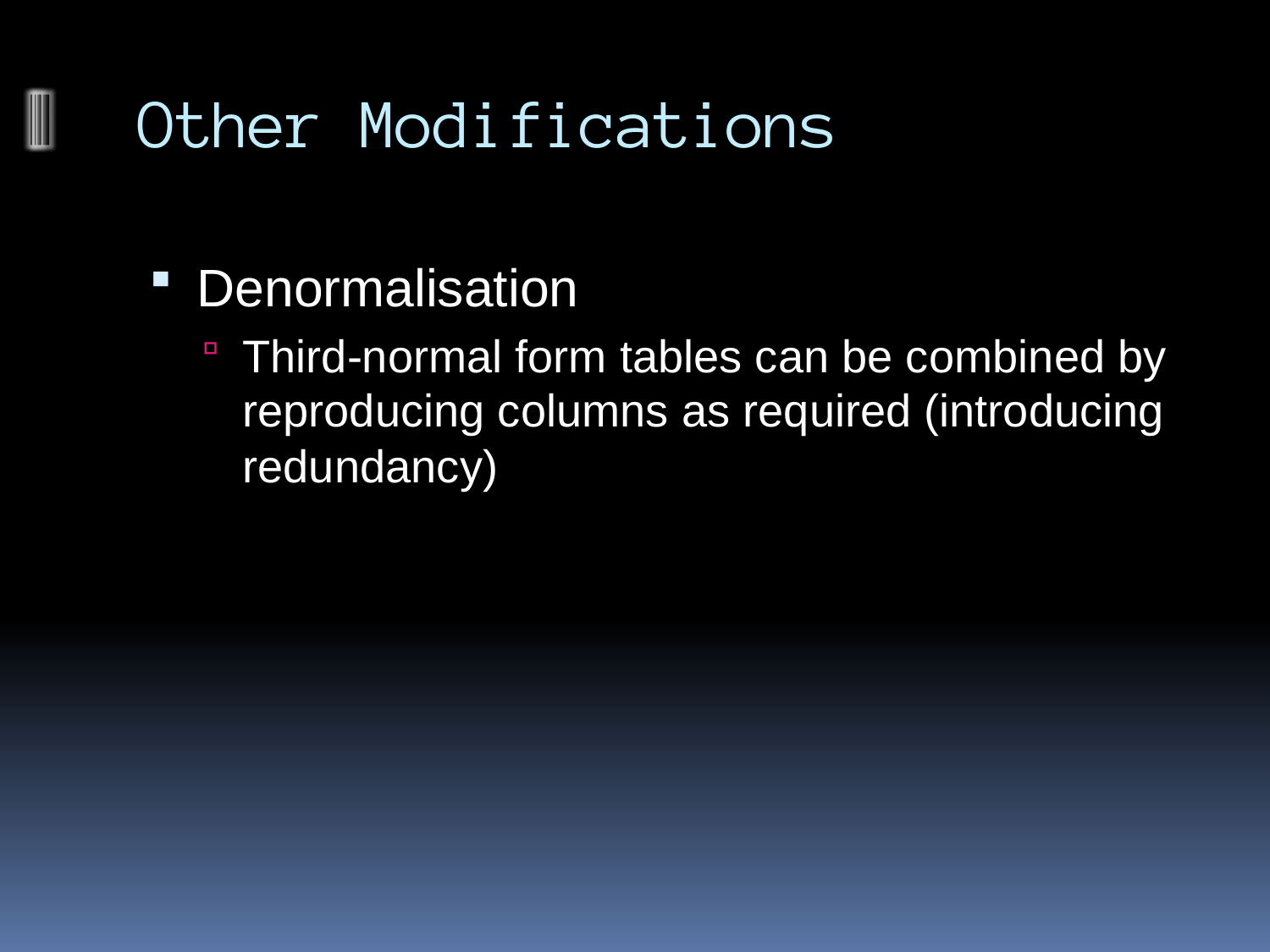

# Other Modifications
Denormalisation
Third-normal form tables can be combined by reproducing columns as required (introducing redundancy)